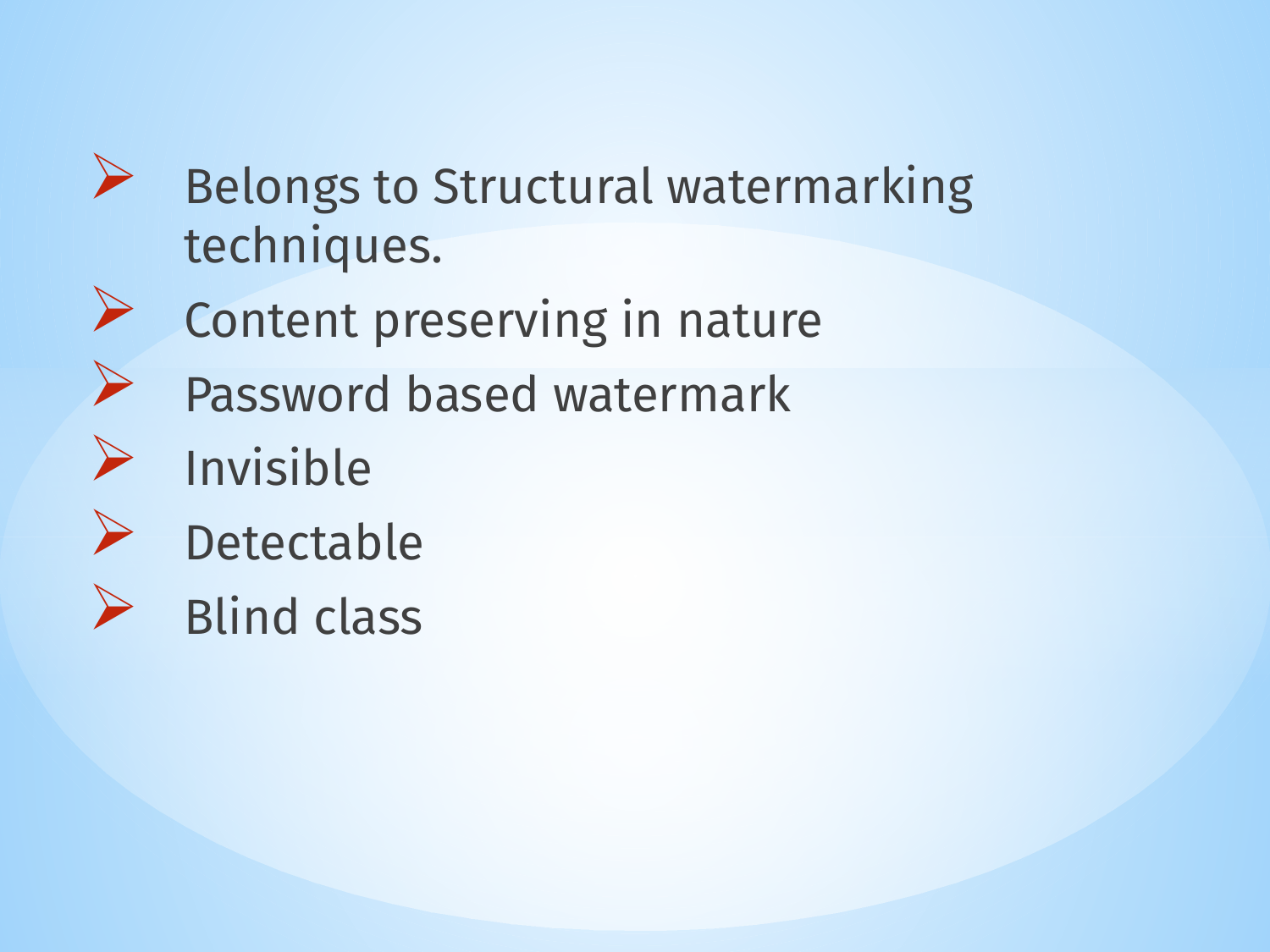

Belongs to Structural watermarking techniques.
Content preserving in nature
Password based watermark
Invisible
Detectable
Blind class